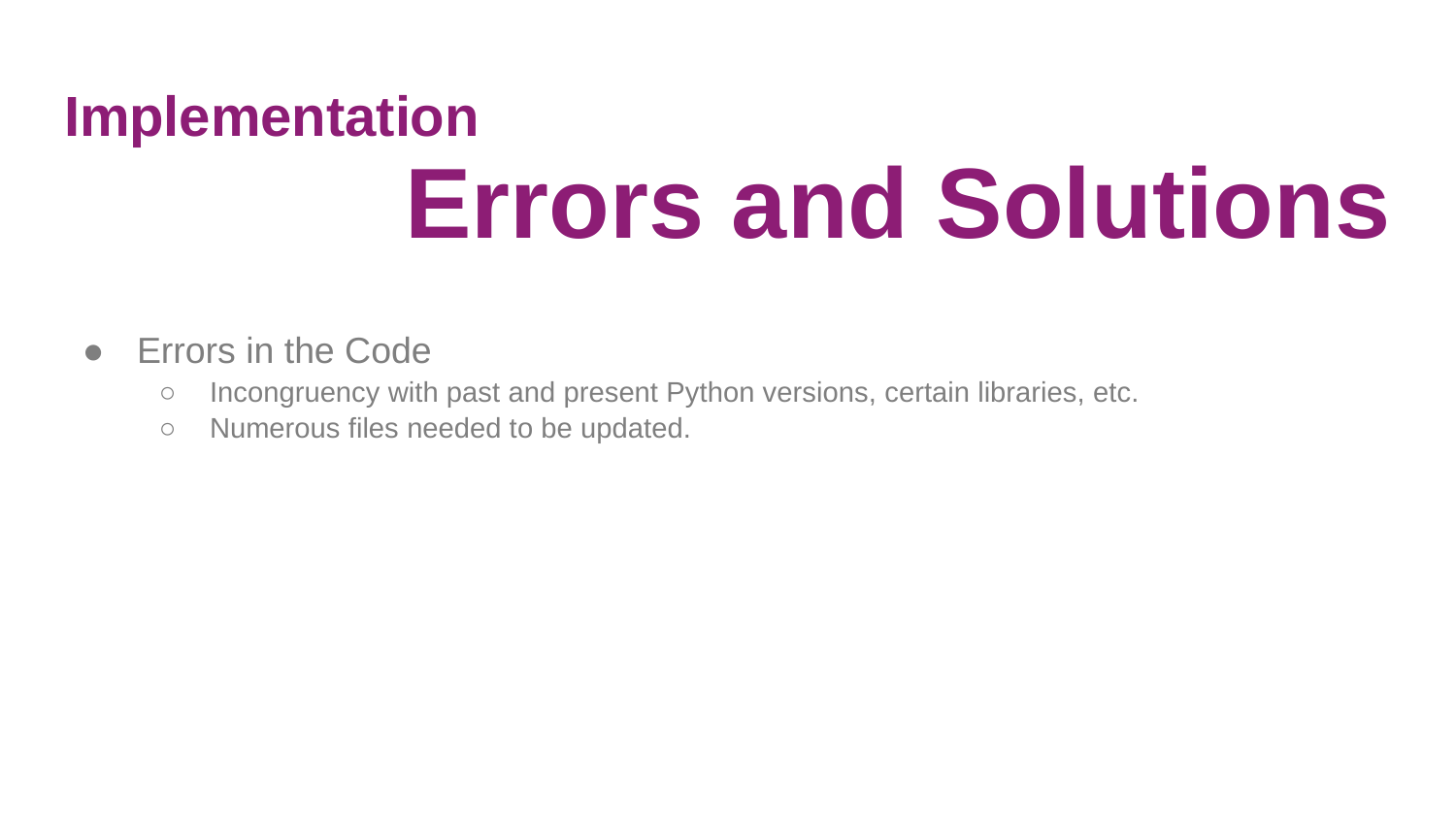

# Implementation
Errors and Solutions

Errors in the Code
Incongruency with past and present Python versions, certain libraries, etc.
Numerous files needed to be updated.